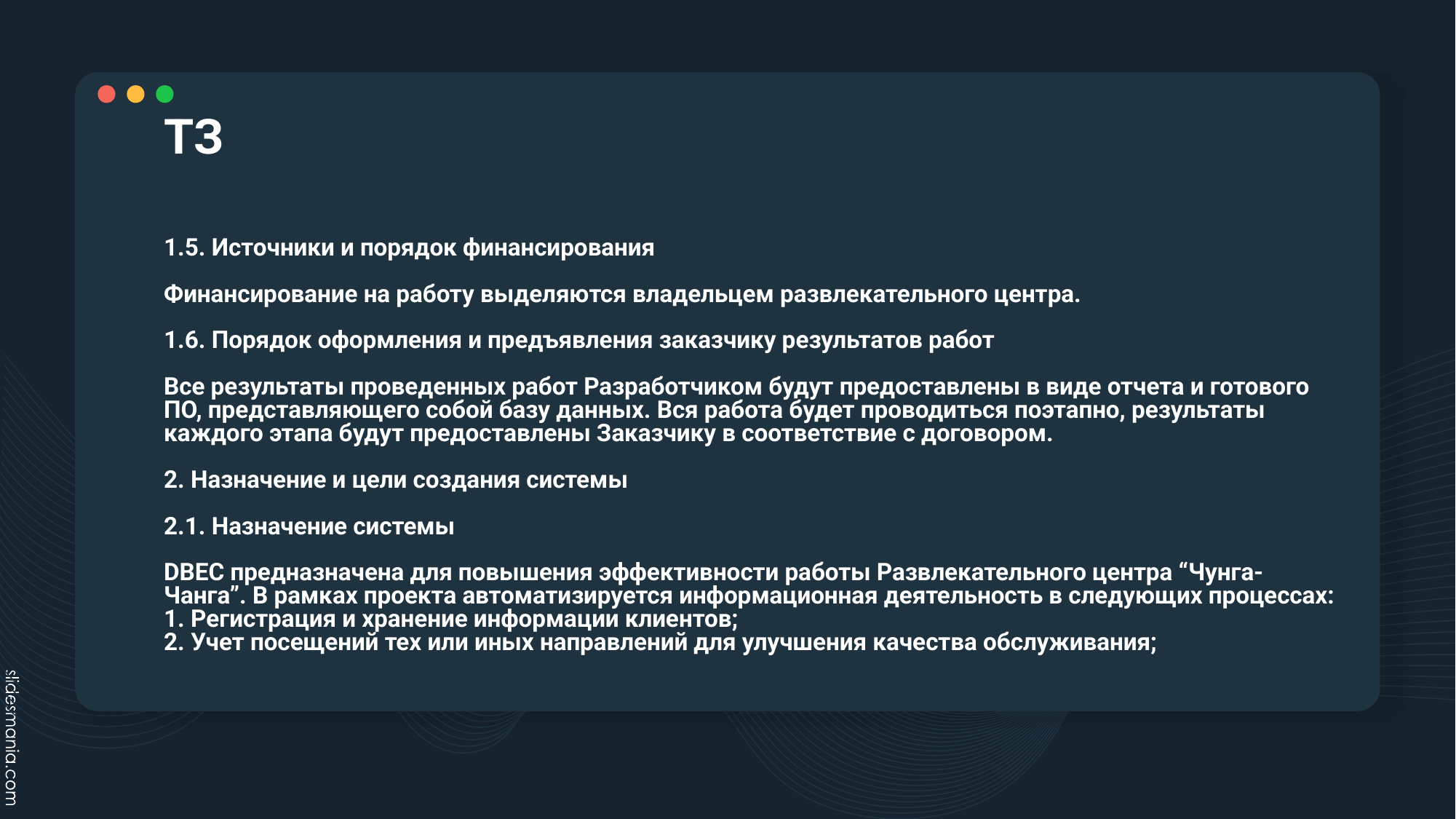

# ТЗ
1.5. Источники и порядок финансирования

Финансирование на работу выделяются владельцем развлекательного центра.

1.6. Порядок оформления и предъявления заказчику результатов работ

Все результаты проведенных работ Разработчиком будут предоставлены в виде отчета и готового ПО, представляющего собой базу данных. Вся работа будет проводиться поэтапно, результаты каждого этапа будут предоставлены Заказчику в соответствие с договором.

2. Назначение и цели создания системы

2.1. Назначение системы

DBEC предназначена для повышения эффективности работы Развлекательного центра “Чунга-Чанга”. В рамках проекта автоматизируется информационная деятельность в следующих процессах:
1. Регистрация и хранение информации клиентов;
2. Учет посещений тех или иных направлений для улучшения качества обслуживания;